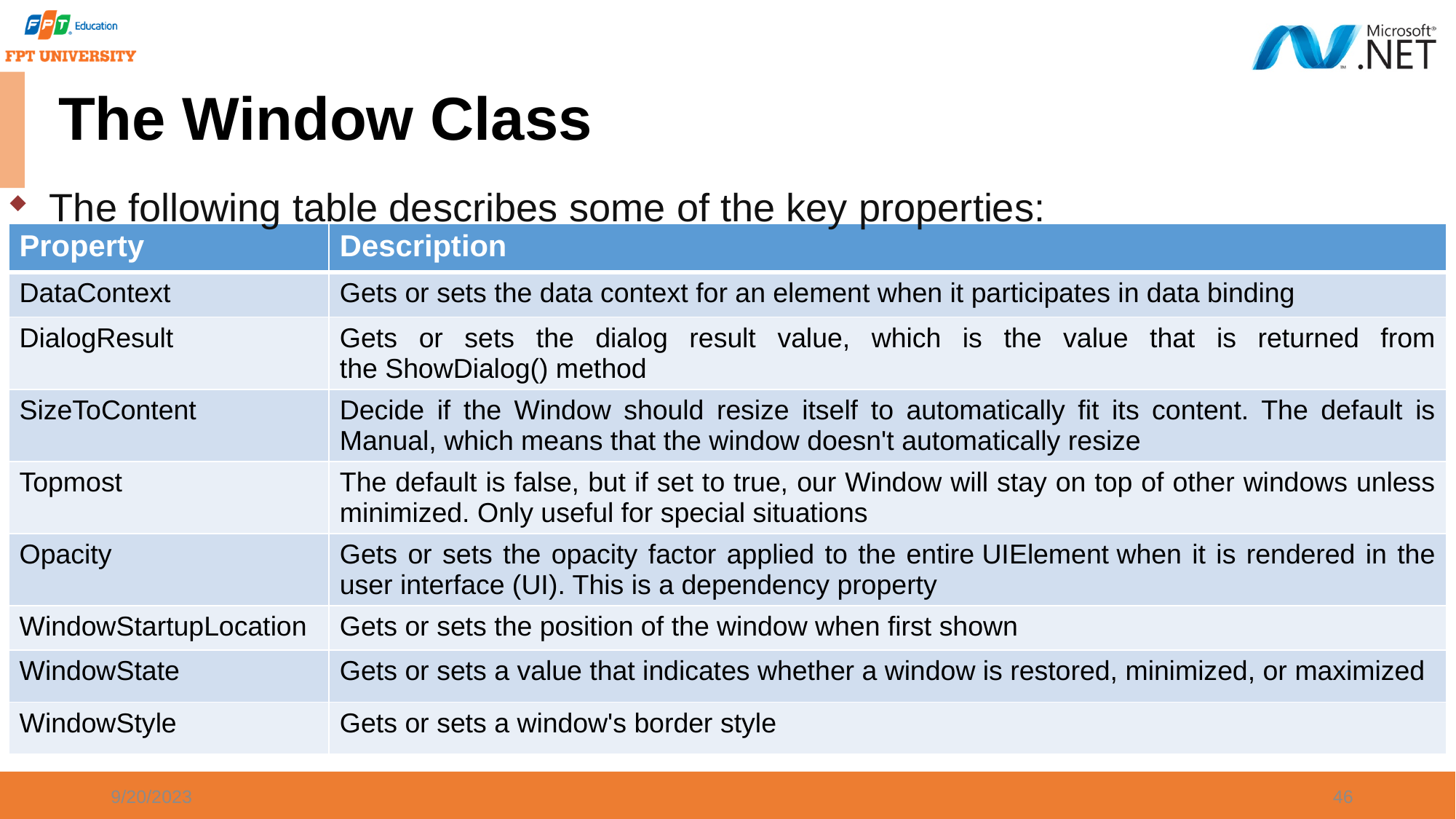

# The Window Class
The following table describes some of the key properties:
| Property | Description |
| --- | --- |
| DataContext | Gets or sets the data context for an element when it participates in data binding |
| DialogResult | Gets or sets the dialog result value, which is the value that is returned from the ShowDialog() method |
| SizeToContent | Decide if the Window should resize itself to automatically fit its content. The default is Manual, which means that the window doesn't automatically resize |
| Topmost | The default is false, but if set to true, our Window will stay on top of other windows unless minimized. Only useful for special situations |
| Opacity | Gets or sets the opacity factor applied to the entire UIElement when it is rendered in the user interface (UI). This is a dependency property |
| WindowStartupLocation | Gets or sets the position of the window when first shown |
| WindowState | Gets or sets a value that indicates whether a window is restored, minimized, or maximized |
| WindowStyle | Gets or sets a window's border style |
9/20/2023
46